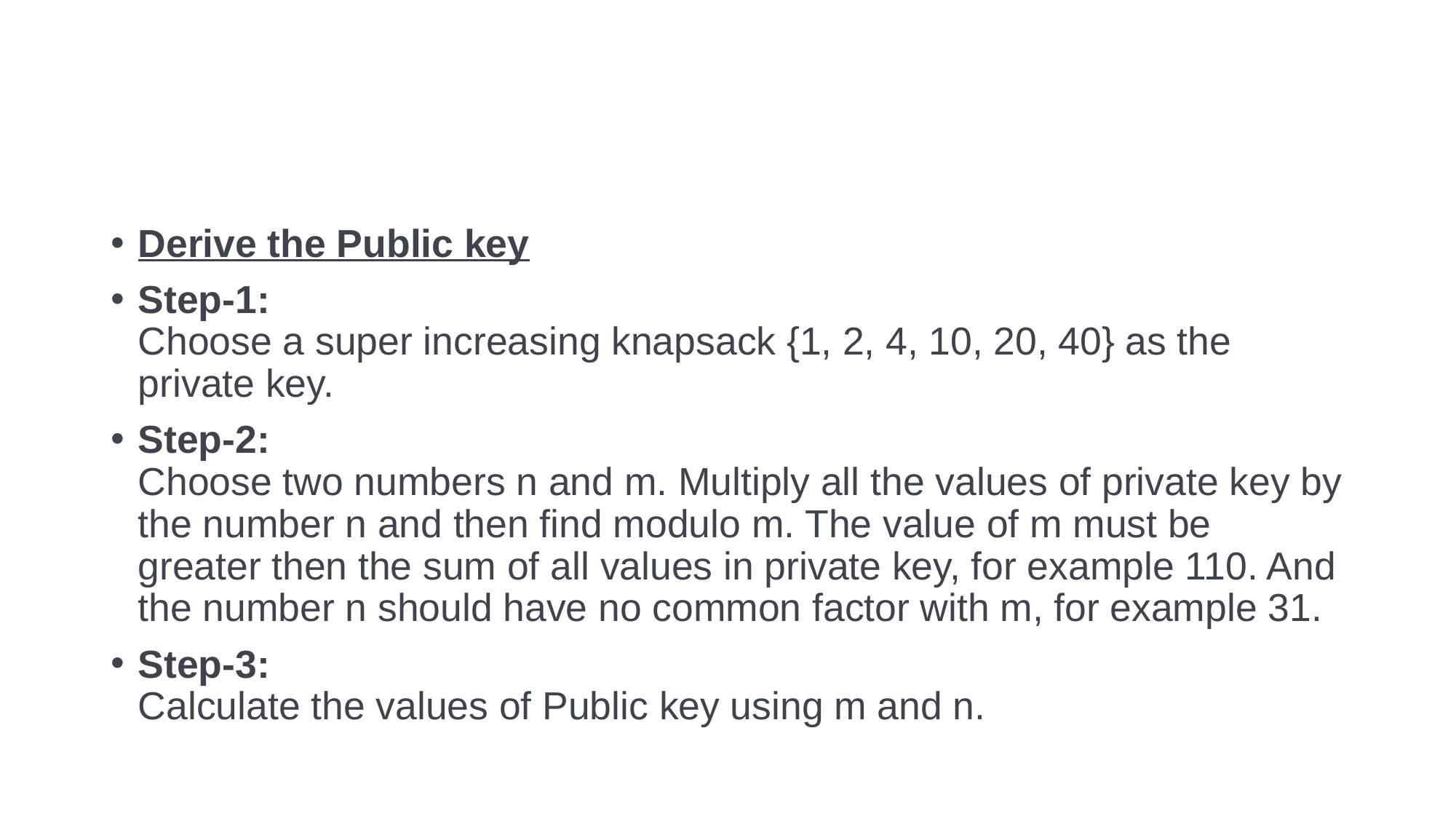

#
Derive the Public key
Step-1:
Choose a super increasing knapsack {1, 2, 4, 10, 20, 40} as the private key.
Step-2:
Choose two numbers n and m. Multiply all the values of private key by the number n and then find modulo m. The value of m must be greater then the sum of all values in private key, for example 110. And the number n should have no common factor with m, for example 31.
Step-3:
Calculate the values of Public key using m and n.